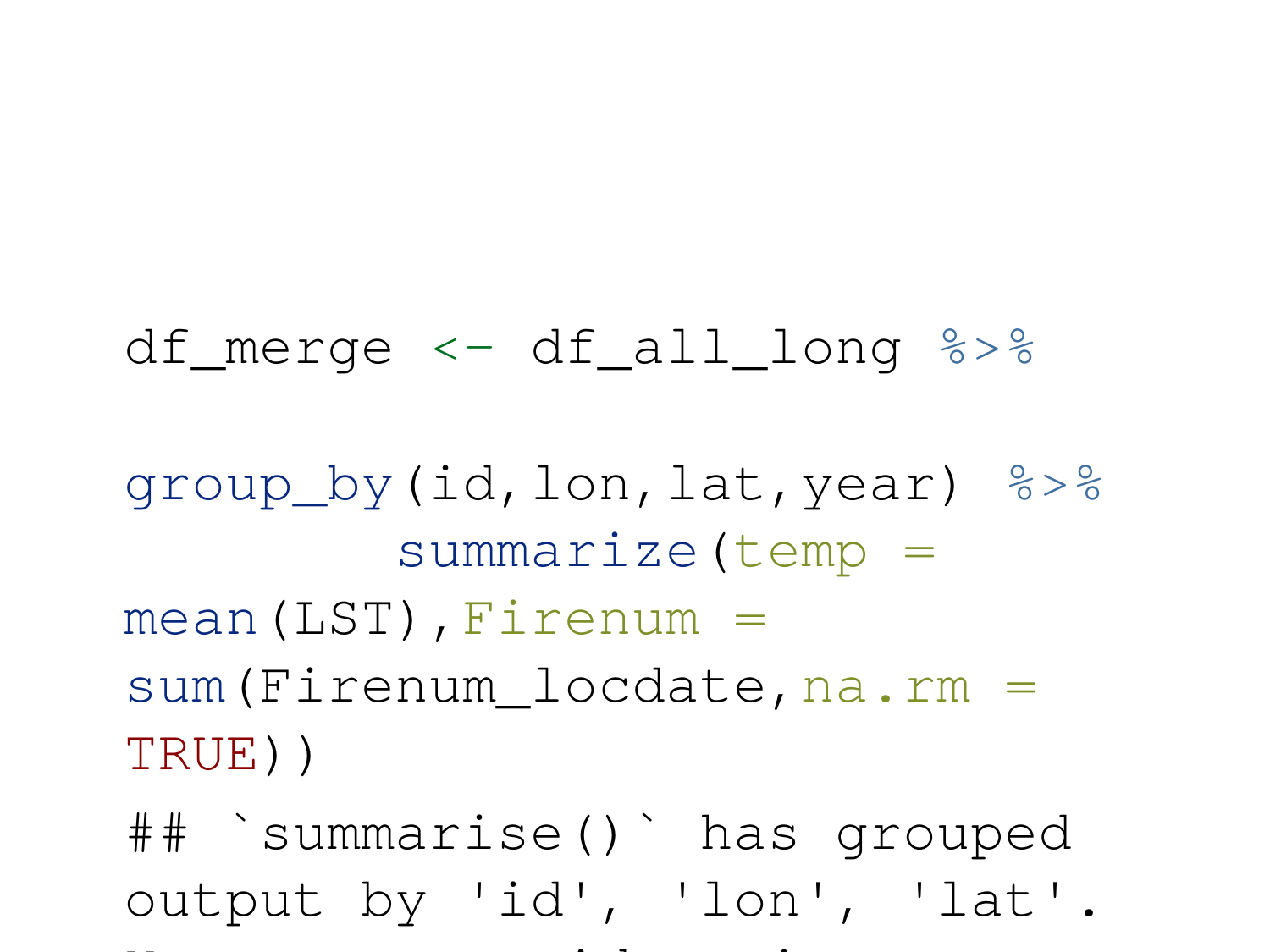

df_merge <- df_all_long %>%
         group_by(id,lon,lat,year) %>%
        summarize(temp = mean(LST),Firenum = sum(Firenum_locdate,na.rm = TRUE))
## `summarise()` has grouped output by 'id', 'lon', 'lat'. You can override using
## the `.groups` argument.
t_m <- as.data.frame(sort(unique(df_merge$year)))
t_m$t = seq(1,nrow(t_m),1)
colnames(t_m)<-c("year","t")
df_merge = left_join(df_merge,t_m)
## Joining, by = "year"
df_merge$Fire <-if_else((!(is.na(df_merge$Firenum))&(df_merge$Firenum>0)),1,0)
rm(t_m)
rm(df_all_long)